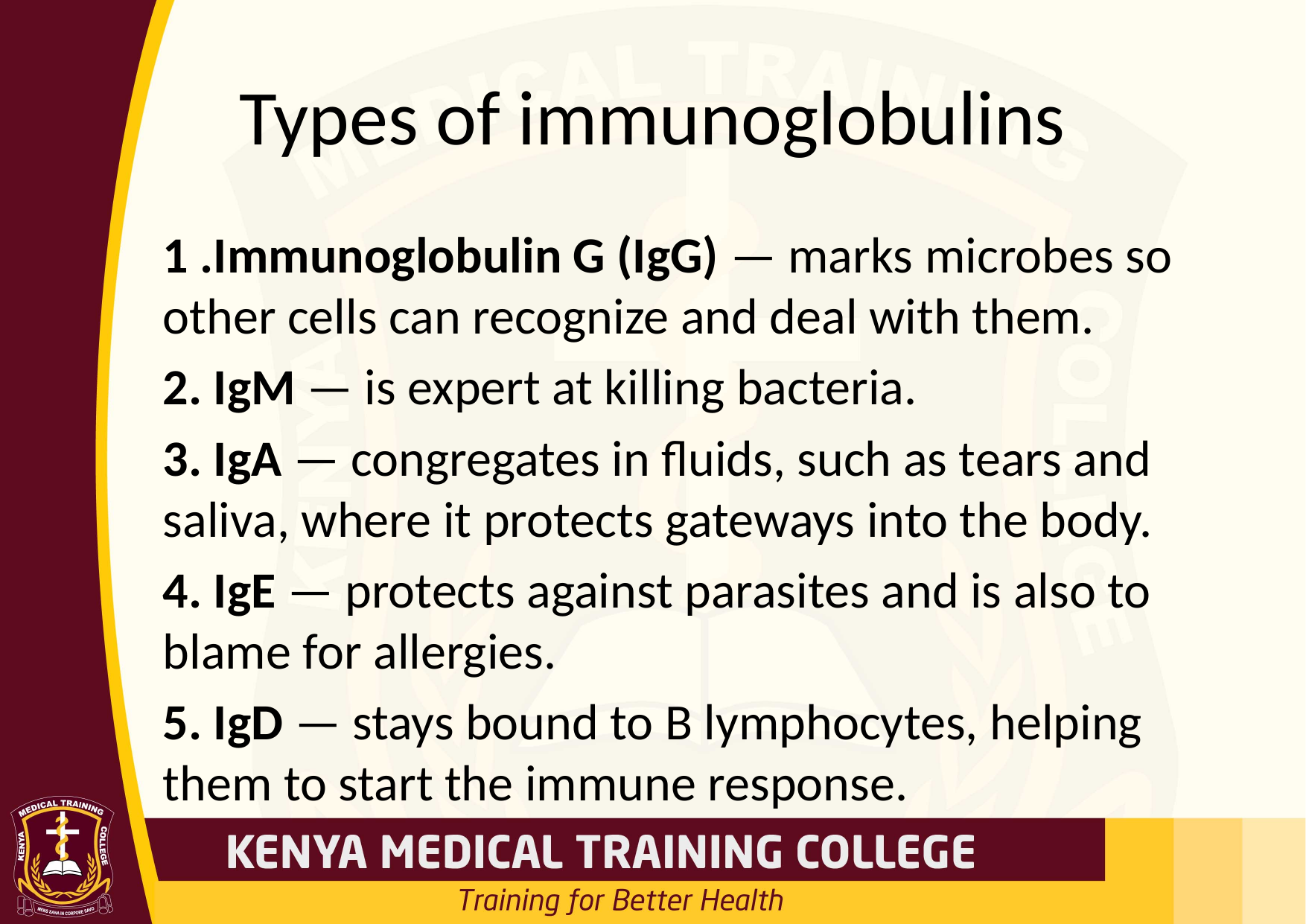

# Types of immunoglobulins
1 .Immunoglobulin G (IgG) — marks microbes so other cells can recognize and deal with them.
2. IgM — is expert at killing bacteria.
3. IgA — congregates in fluids, such as tears and saliva, where it protects gateways into the body.
4. IgE — protects against parasites and is also to blame for allergies.
5. IgD — stays bound to B lymphocytes, helping them to start the immune response.